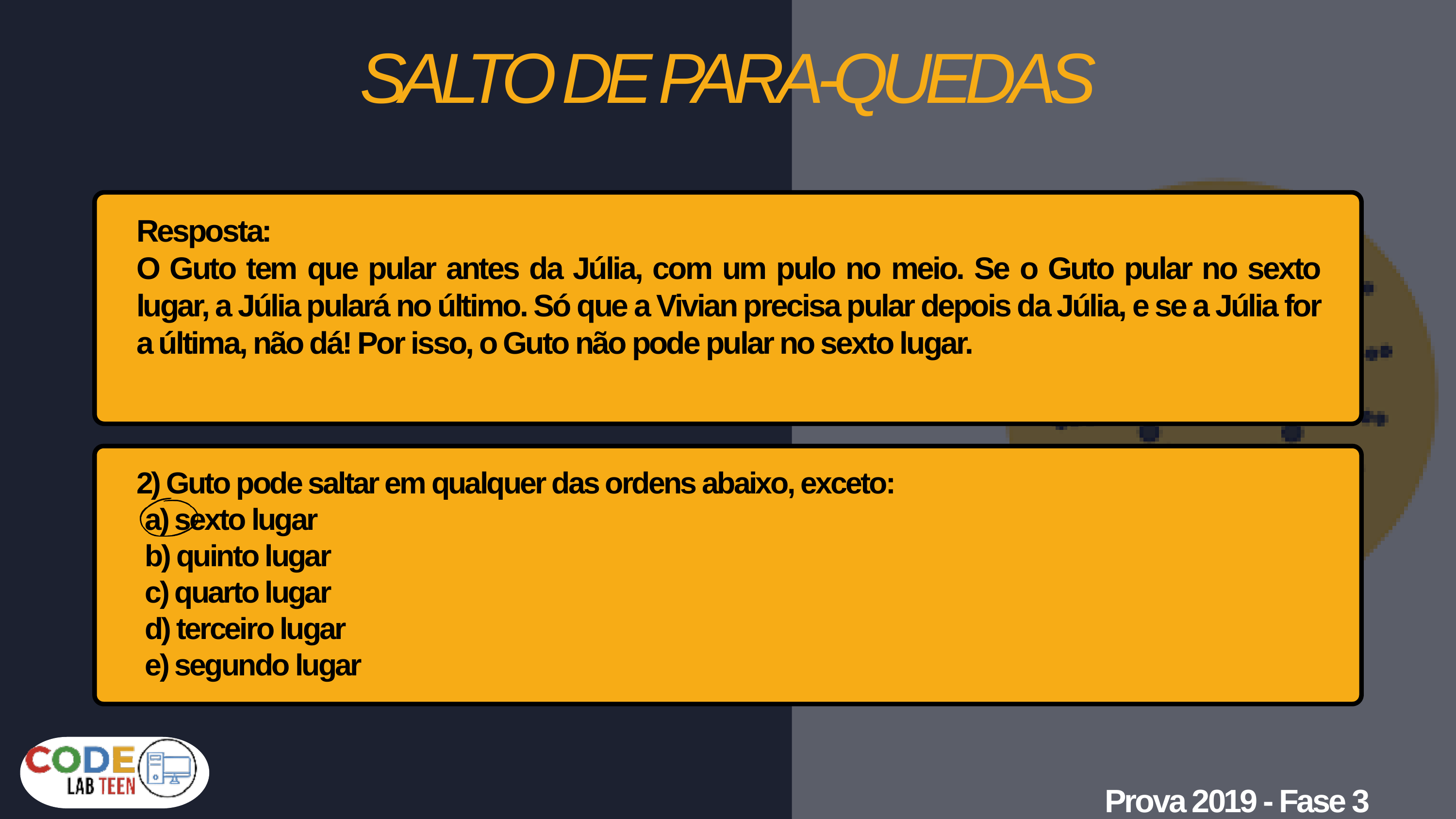

SALTO DE PARA-QUEDAS

Resposta:
O Guto tem que pular antes da Júlia, com um pulo no meio. Se o Guto pular no sexto lugar, a Júlia pulará no último. Só que a Vivian precisa pular depois da Júlia, e se a Júlia for a última, não dá! Por isso, o Guto não pode pular no sexto lugar.

2) Guto pode saltar em qualquer das ordens abaixo, exceto:
 a) sexto lugar
 b) quinto lugar
 c) quarto lugar
 d) terceiro lugar
 e) segundo lugar

Prova 2019 - Fase 3